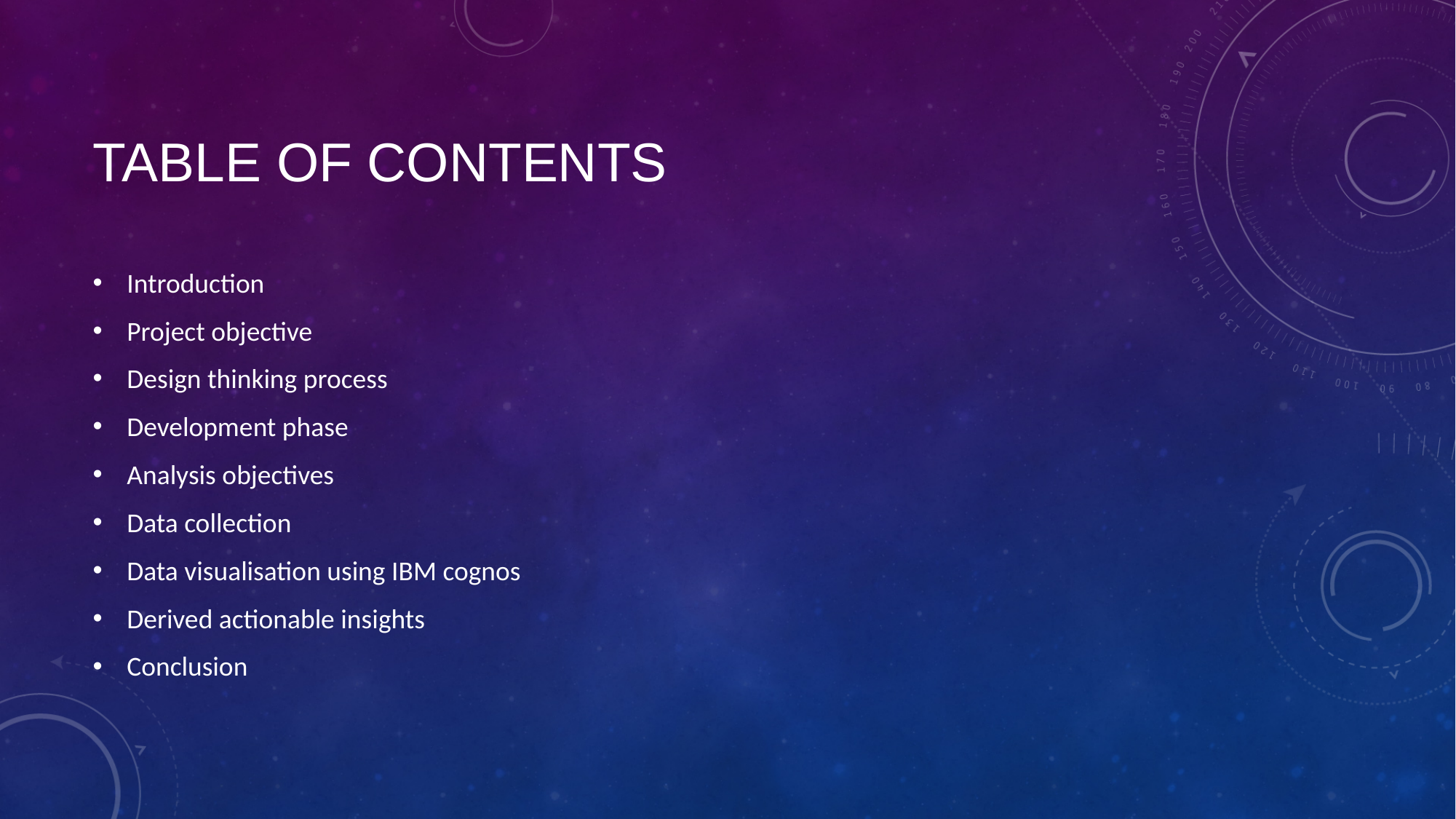

# Table of contents
Introduction
Project objective
Design thinking process
Development phase
Analysis objectives
Data collection
Data visualisation using IBM cognos
Derived actionable insights
Conclusion